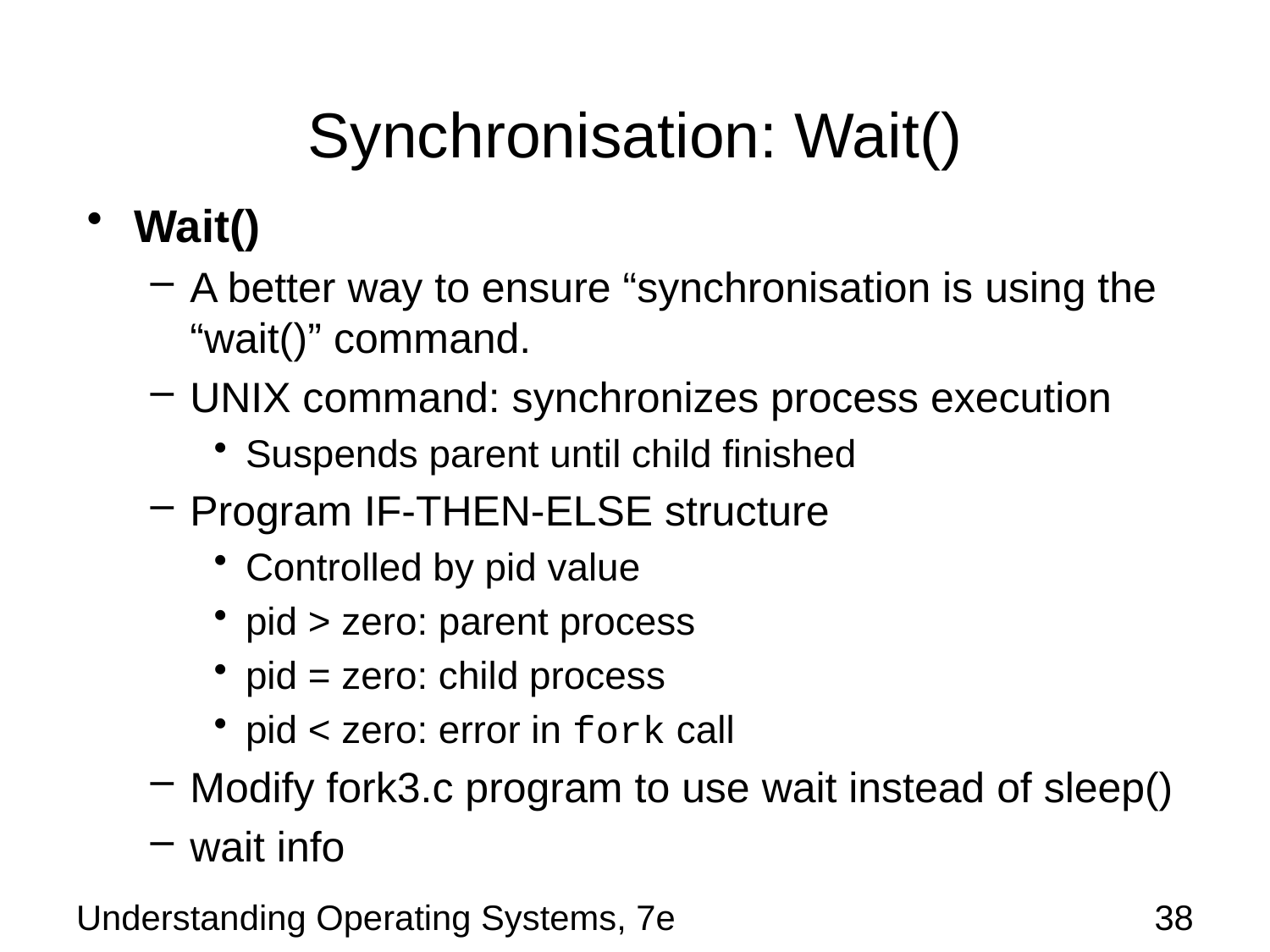

# Synchronisation: Wait()
Wait()
A better way to ensure “synchronisation is using the “wait()” command.
UNIX command: synchronizes process execution
Suspends parent until child finished
Program IF-THEN-ELSE structure
Controlled by pid value
pid > zero: parent process
pid = zero: child process
pid < zero: error in fork call
Modify fork3.c program to use wait instead of sleep()
wait info

Understanding Operating Systems, 7e
38